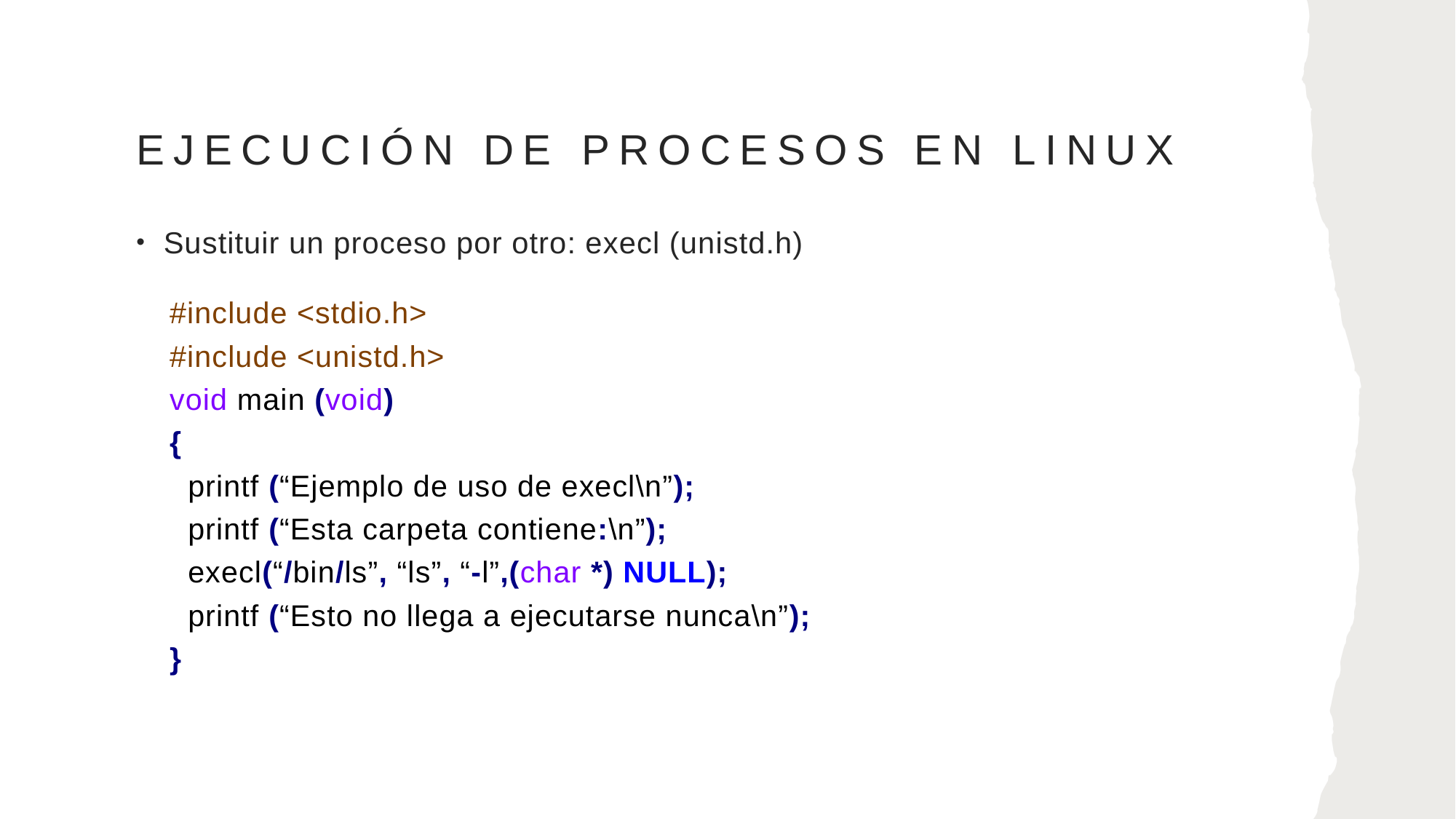

# Ejecución de procesos en linux
Sustituir un proceso por otro: execl (unistd.h)

#include <stdio.h>
#include <unistd.h>
void main (void)
{
  printf (“Ejemplo de uso de execl\n”);
  printf (“Esta carpeta contiene:\n”);
  execl(“/bin/ls”, “ls”, “-l”,(char *) NULL);
  printf (“Esto no llega a ejecutarse nunca\n”);
}